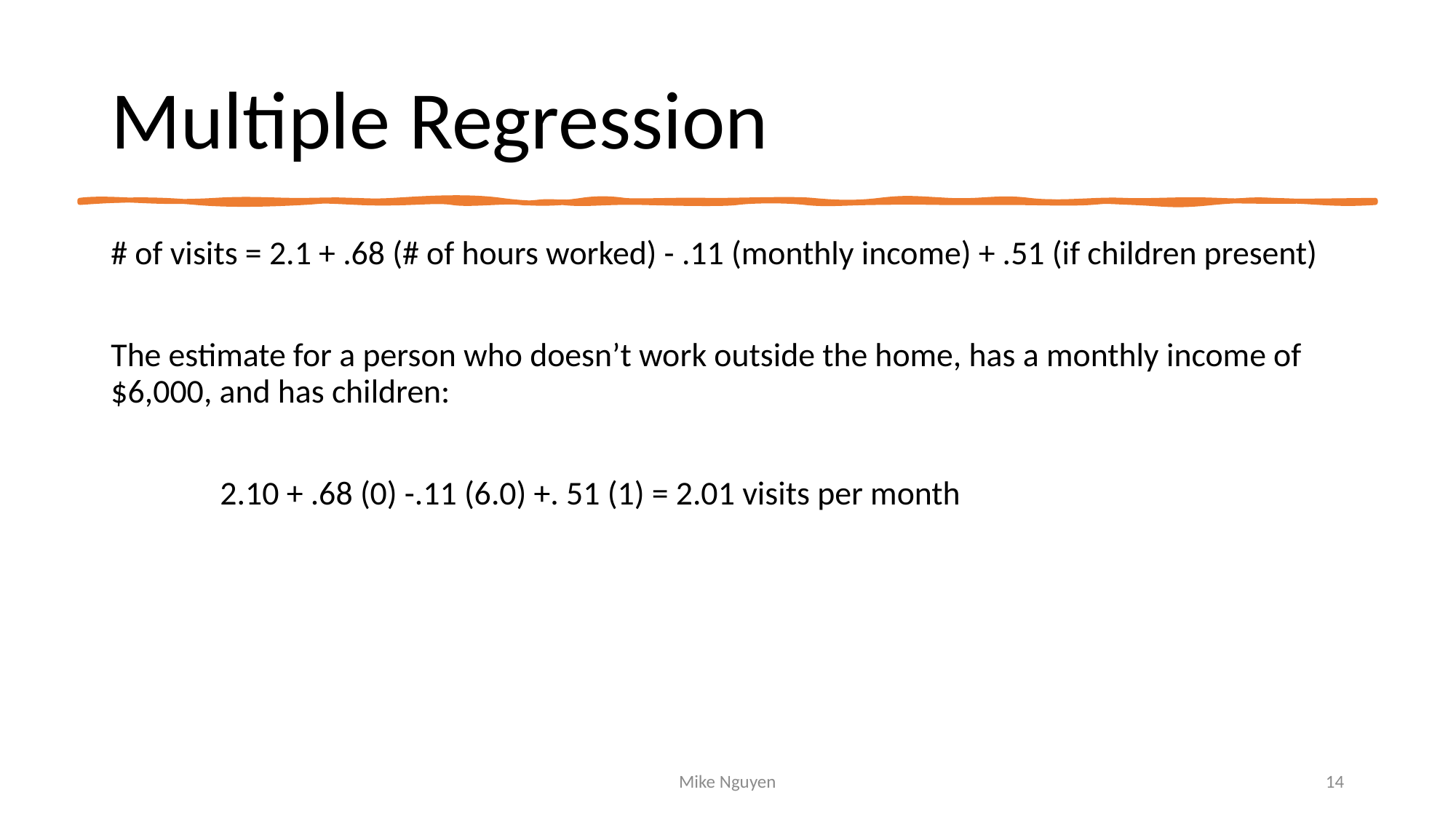

# Multiple Regression

# of visits = 2.1 + .68 (# of hours worked) - .11 (monthly income) + .51 (if children present)

The estimate for a person who doesn’t work outside the home, has a monthly income of $6,000, and has children:

	2.10 + .68 (0) -.11 (6.0) +. 51 (1) = 2.01 visits per month
Mike Nguyen
14